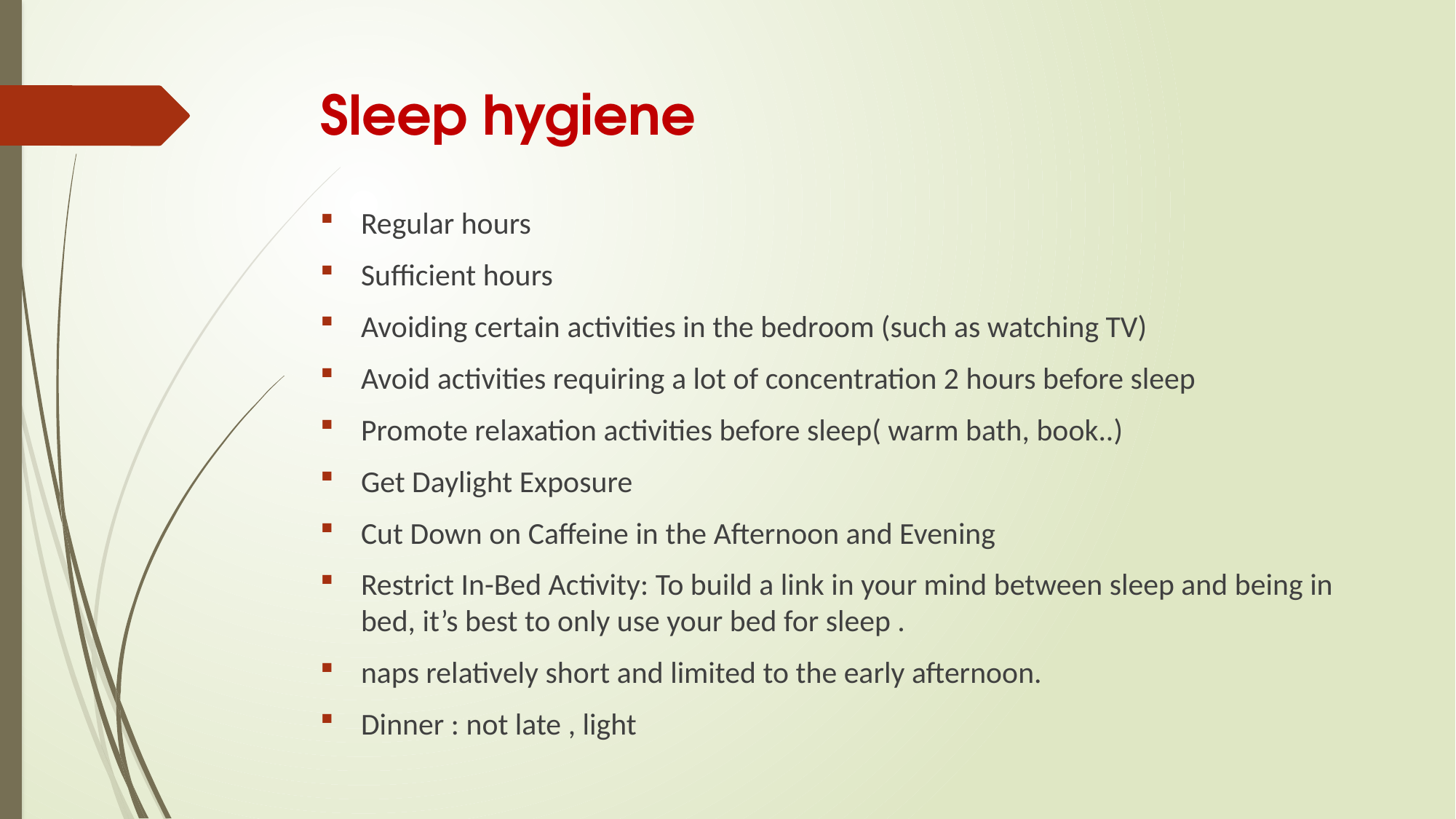

# Sleep hygiene
Regular hours
Sufficient hours
Avoiding certain activities in the bedroom (such as watching TV)
Avoid activities requiring a lot of concentration 2 hours before sleep
Promote relaxation activities before sleep( warm bath, book..)
Get Daylight Exposure
Cut Down on Caffeine in the Afternoon and Evening
Restrict In-Bed Activity: To build a link in your mind between sleep and being in bed, it’s best to only use your bed for sleep .
naps relatively short and limited to the early afternoon.
Dinner : not late , light